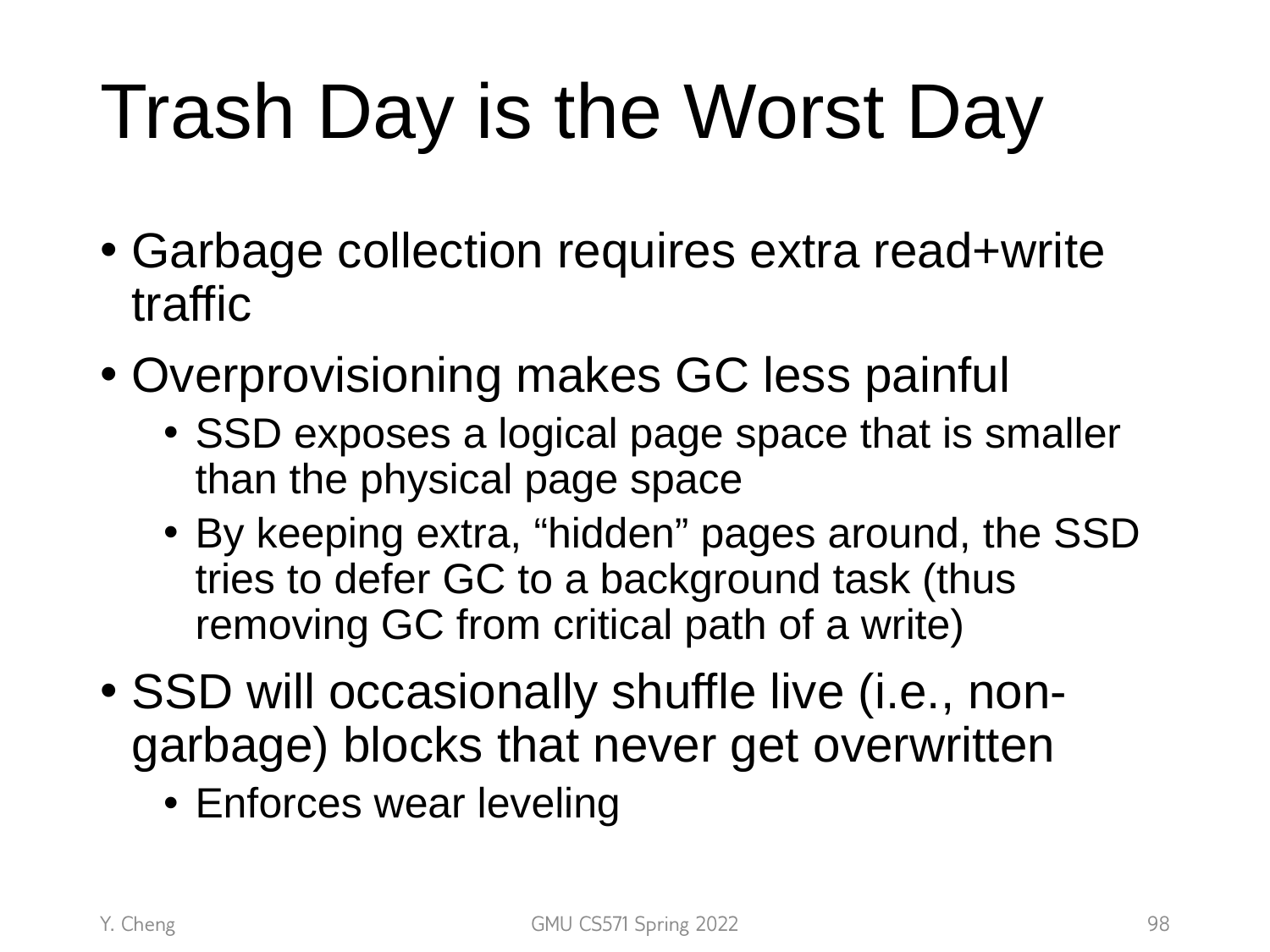

# Trash Day is the Worst Day
Garbage collection requires extra read+write traffic
Overprovisioning makes GC less painful
SSD exposes a logical page space that is smaller than the physical page space
By keeping extra, “hidden” pages around, the SSD tries to defer GC to a background task (thus removing GC from critical path of a write)
SSD will occasionally shuffle live (i.e., non-garbage) blocks that never get overwritten
Enforces wear leveling
Y. Cheng
GMU CS571 Spring 2022
98